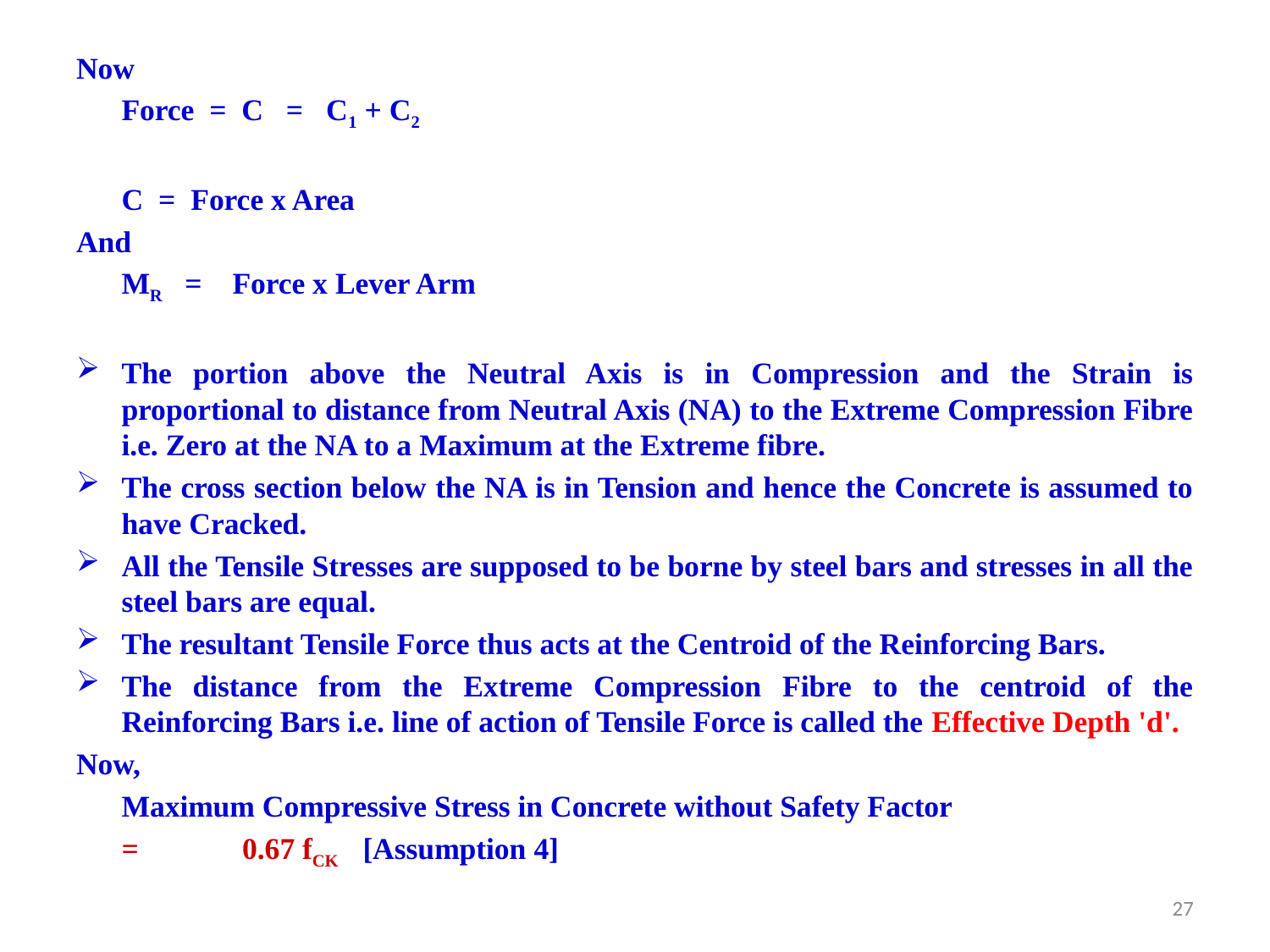

Now
		Force  =  C   =   C1 + C2

		C  =  Force x Area
And
		MR   =    Force x Lever Arm

The portion above the Neutral Axis is in Compression and the Strain is proportional to distance from Neutral Axis (NA) to the Extreme Compression Fibre i.e. Zero at the NA to a Maximum at the Extreme fibre.
The cross section below the NA is in Tension and hence the Concrete is assumed to have Cracked.
All the Tensile Stresses are supposed to be borne by steel bars and stresses in all the steel bars are equal.
The resultant Tensile Force thus acts at the Centroid of the Reinforcing Bars.
The distance from the Extreme Compression Fibre to the centroid of the Reinforcing Bars i.e. line of action of Tensile Force is called the Effective Depth 'd'.
Now,
	Maximum Compressive Stress in Concrete without Safety Factor
		=	0.67 fCK	[Assumption 4]

27